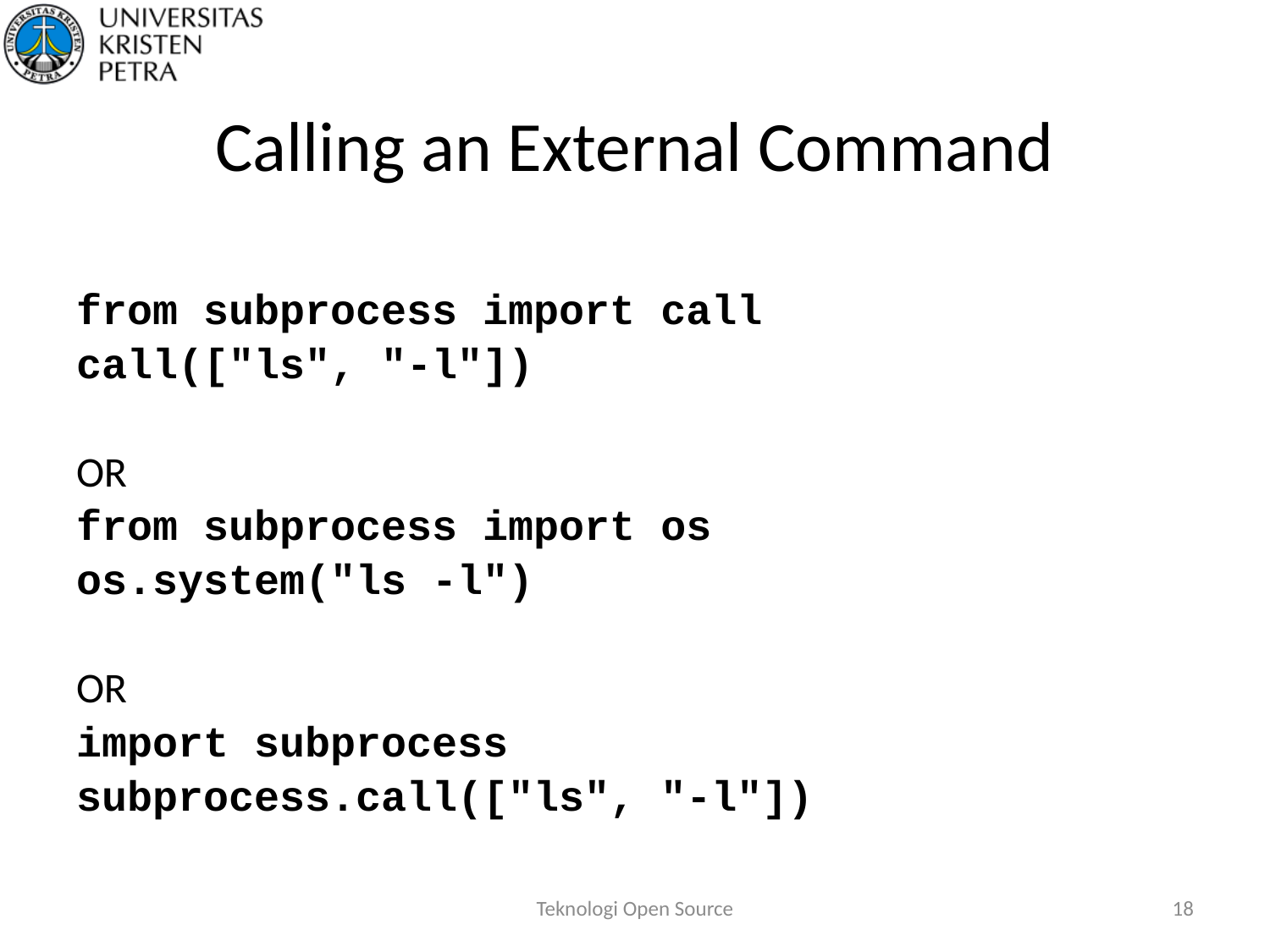

# Calling an External Command

from subprocess import call
call(["ls", "-l"])

OR
from subprocess import os
os.system("ls -l")

OR
import subprocess
subprocess.call(["ls", "-l"])
Teknologi Open Source
18